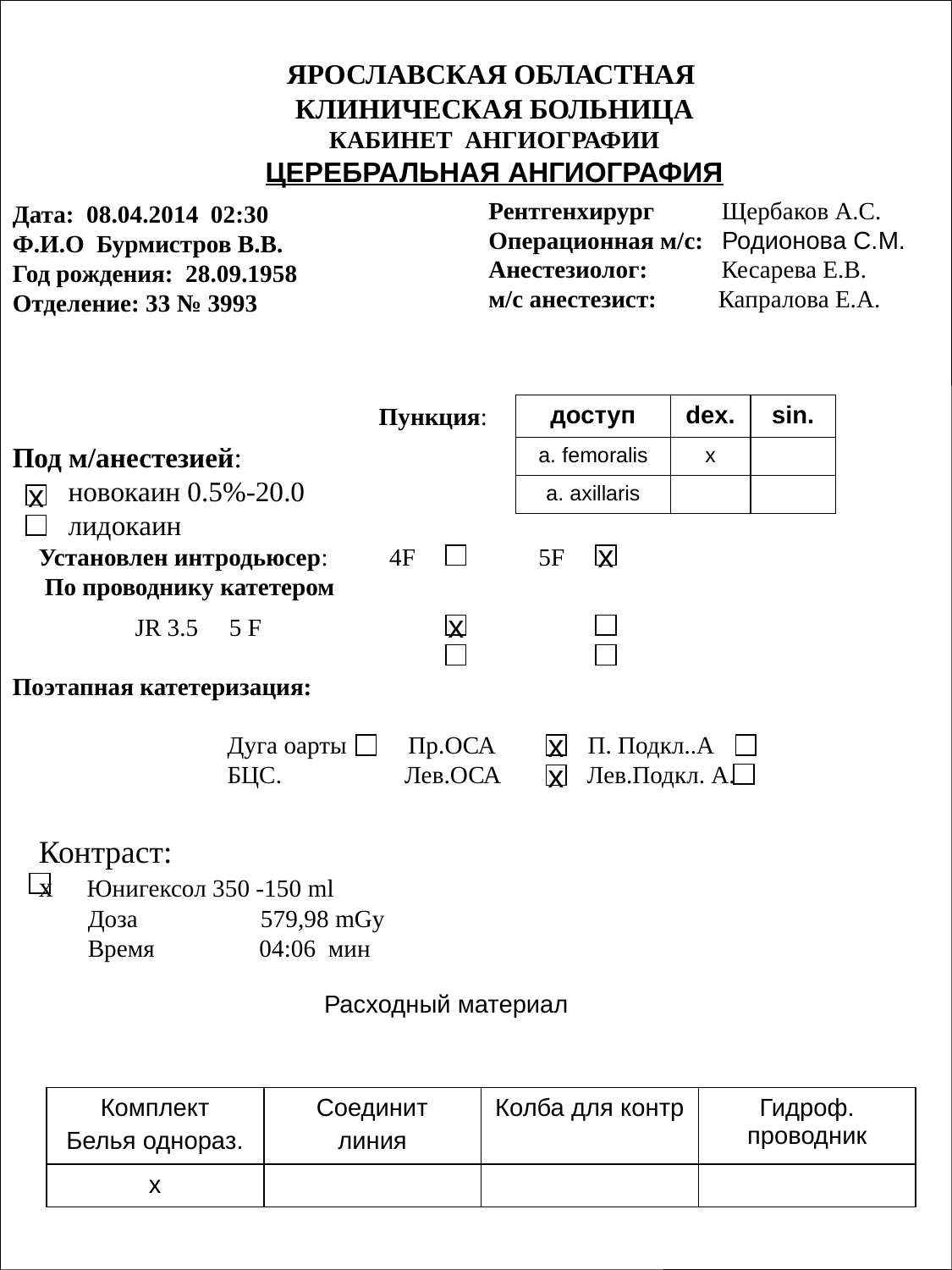

ЯРОСЛАВСКАЯ ОБЛАСТНАЯ
КЛИНИЧЕСКАЯ БОЛЬНИЦА
КАБИНЕТ  АНГИОГРАФИИ
ЦЕРЕБРАЛЬНАЯ АНГИОГРАФИЯ

Дата:  08.04.2014  02:30
Ф.И.О  Бурмистров В.В.
Год рождения:  28.09.1958
Отделение: 33 № 3993
Рентгенхирург           Щербаков А.С.
Операционная м/с:   Родионова С.М.
Анестезиолог:            Кесарева Е.В.
м/с анестезист:          Капралова Е.А.

Под м/анестезией:
        новокаин 0.5%-20.0
        лидокаин

Пункция:
| доступ | dex. | sin. |
| --- | --- | --- |
| a. femoralis | х |  |
| a. axillaris |  |  |
х

Установлен интродьюсер:          4F                    5F
 По проводнику катетером

х
                    JR 3.5     5 F

Поэтапная катетеризация:

                                   Дуга оарты          Пр.ОСА               П. Подкл..А
                                   БЦС.                    Лев.ОСА              Лев.Подкл. А.

х

х

х
Контраст:
х     Юнигексол 350 -150 ml
        Доза                    579,98 mGy
        Время                 04:06  мин

Расходный материал

| Комплект Белья однораз. | Соединит линия | Колба для контр | Гидроф. проводник |
| --- | --- | --- | --- |
| х |  |  |  |